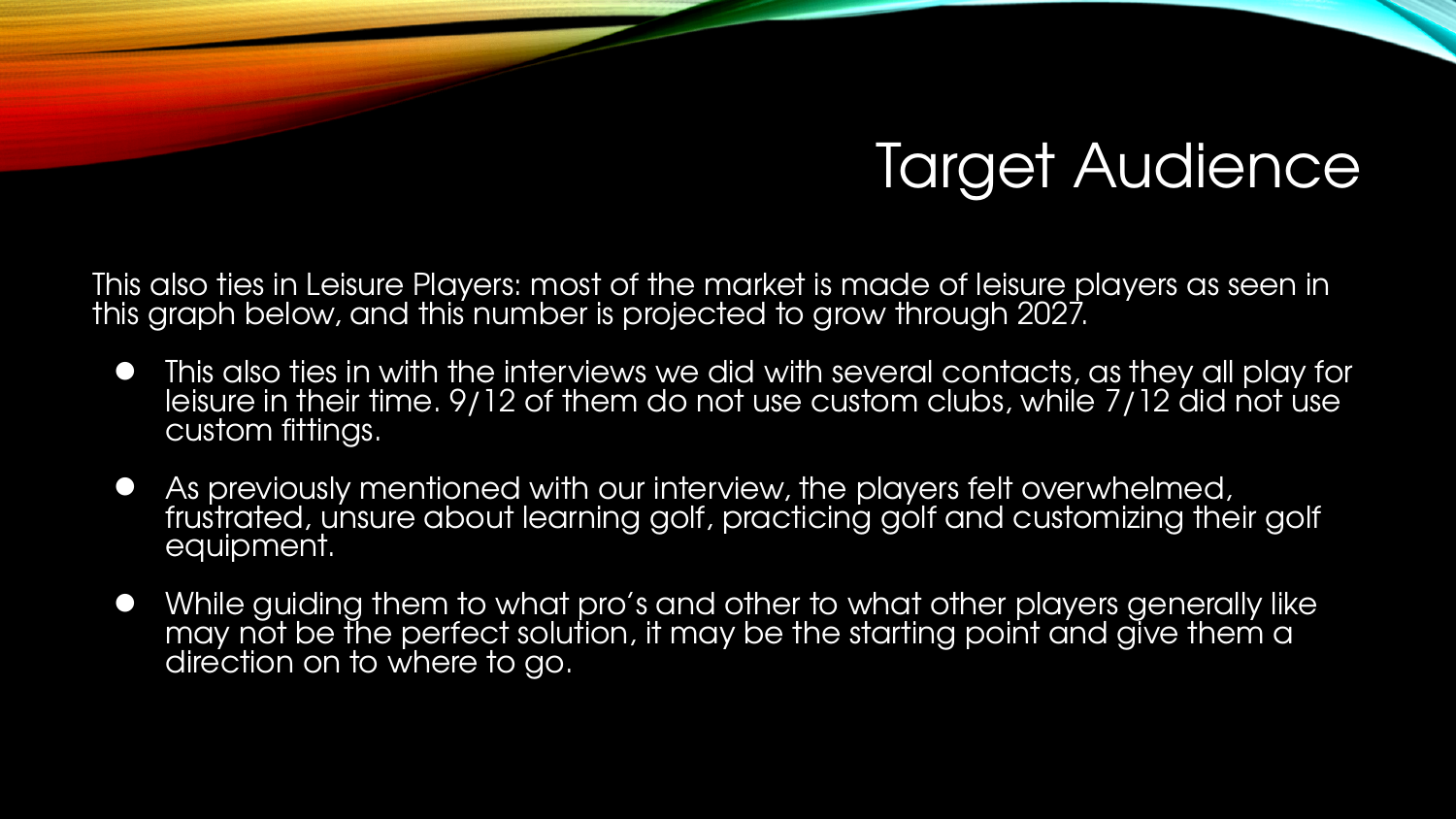

# Target Audience
This also ties in Leisure Players: most of the market is made of leisure players as seen in this graph below, and this number is projected to grow through 2027.

This also ties in with the interviews we did with several contacts, as they all play for leisure in their time. 9/12 of them do not use custom clubs, while 7/12 did not use custom fittings.

As previously mentioned with our interview, the players felt overwhelmed, frustrated, unsure about learning golf, practicing golf and customizing their golf equipment.

While guiding them to what pro’s and other to what other players generally like may not be the perfect solution, it may be the starting point and give them a direction on to where to go.